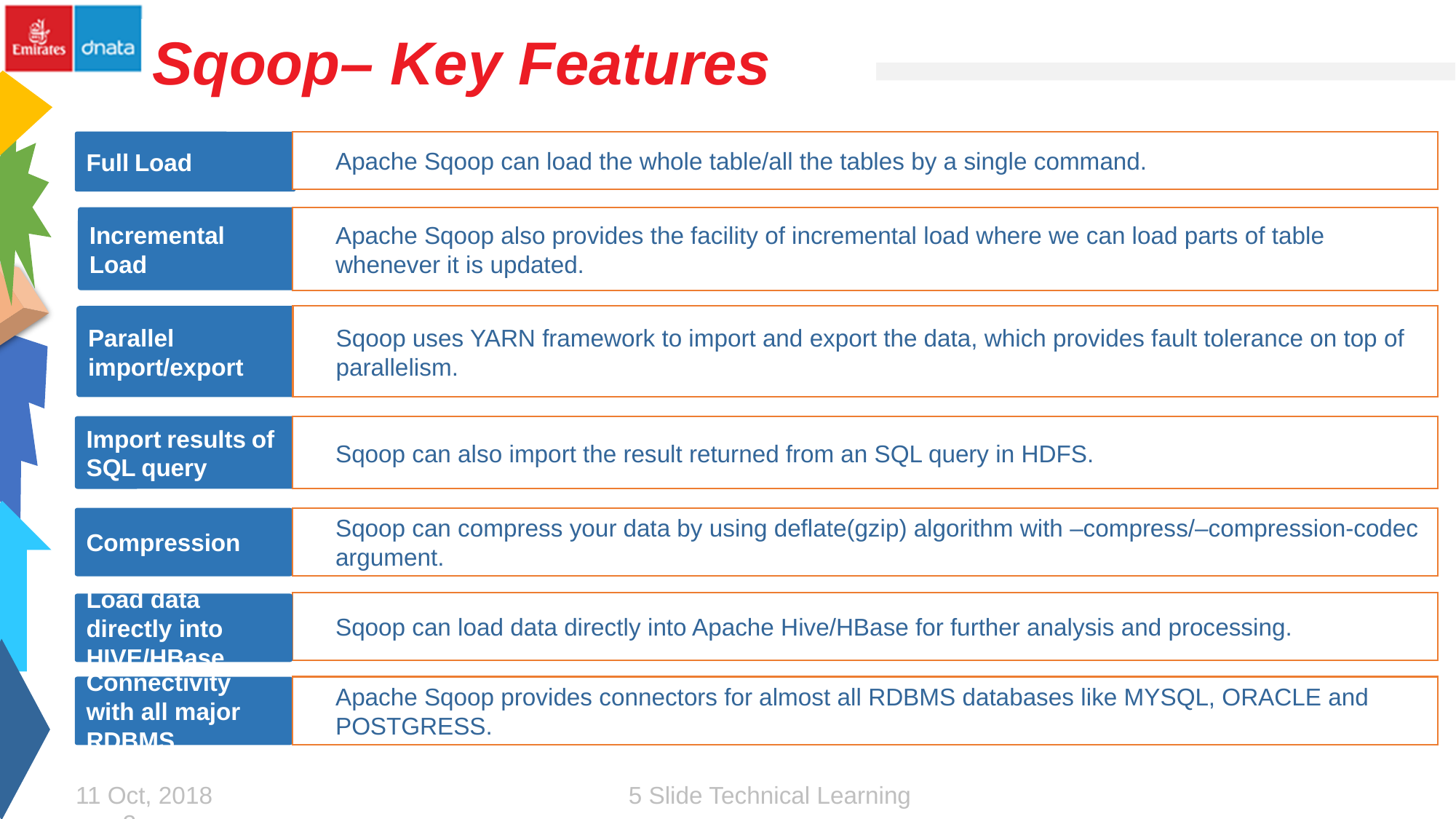

Sqoop– Key Features

Apache Sqoop can load the whole table/all the tables by a single command.
Full Load
Apache Sqoop also provides the facility of incremental load where we can load parts of table whenever it is updated.
Incremental Load
Parallel import/export
Sqoop uses YARN framework to import and export the data, which provides fault tolerance on top of parallelism.
Import results of SQL query
Sqoop can also import the result returned from an SQL query in HDFS.
Sqoop can compress your data by using deflate(gzip) algorithm with –compress/–compression-codec argument.
Compression
Sqoop can load data directly into Apache Hive/HBase for further analysis and processing.
Load data directly into HIVE/HBase
Connectivity with all major RDBMS
Apache Sqoop provides connectors for almost all RDBMS databases like MYSQL, ORACLE and POSTGRESS.